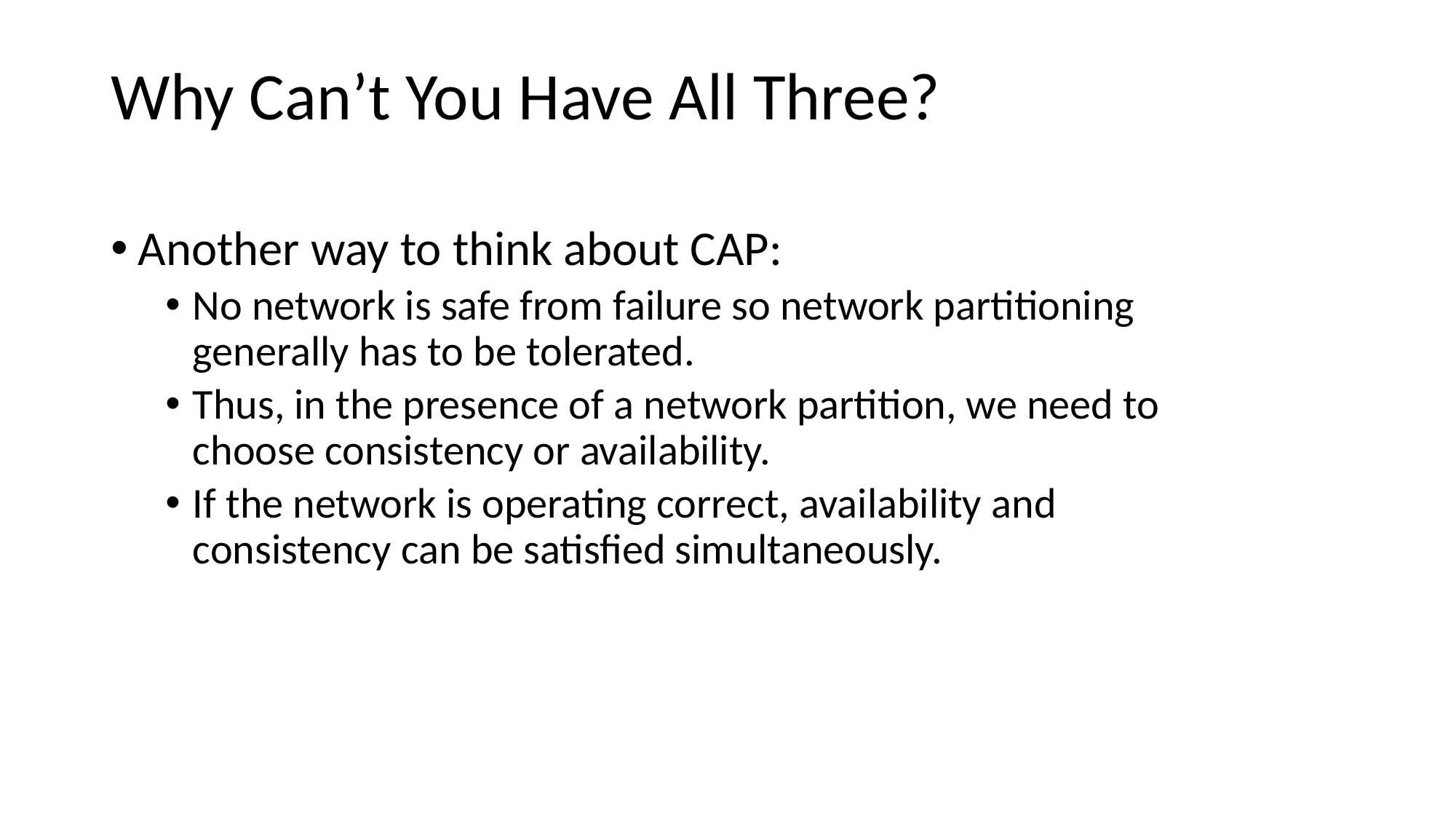

# Why Can’t You Have All Three?
Another way to think about CAP:
No network is safe from failure so network partitioning generally has to be tolerated.
Thus, in the presence of a network partition, we need to choose consistency or availability.
If the network is operating correct, availability and consistency can be satisfied simultaneously.